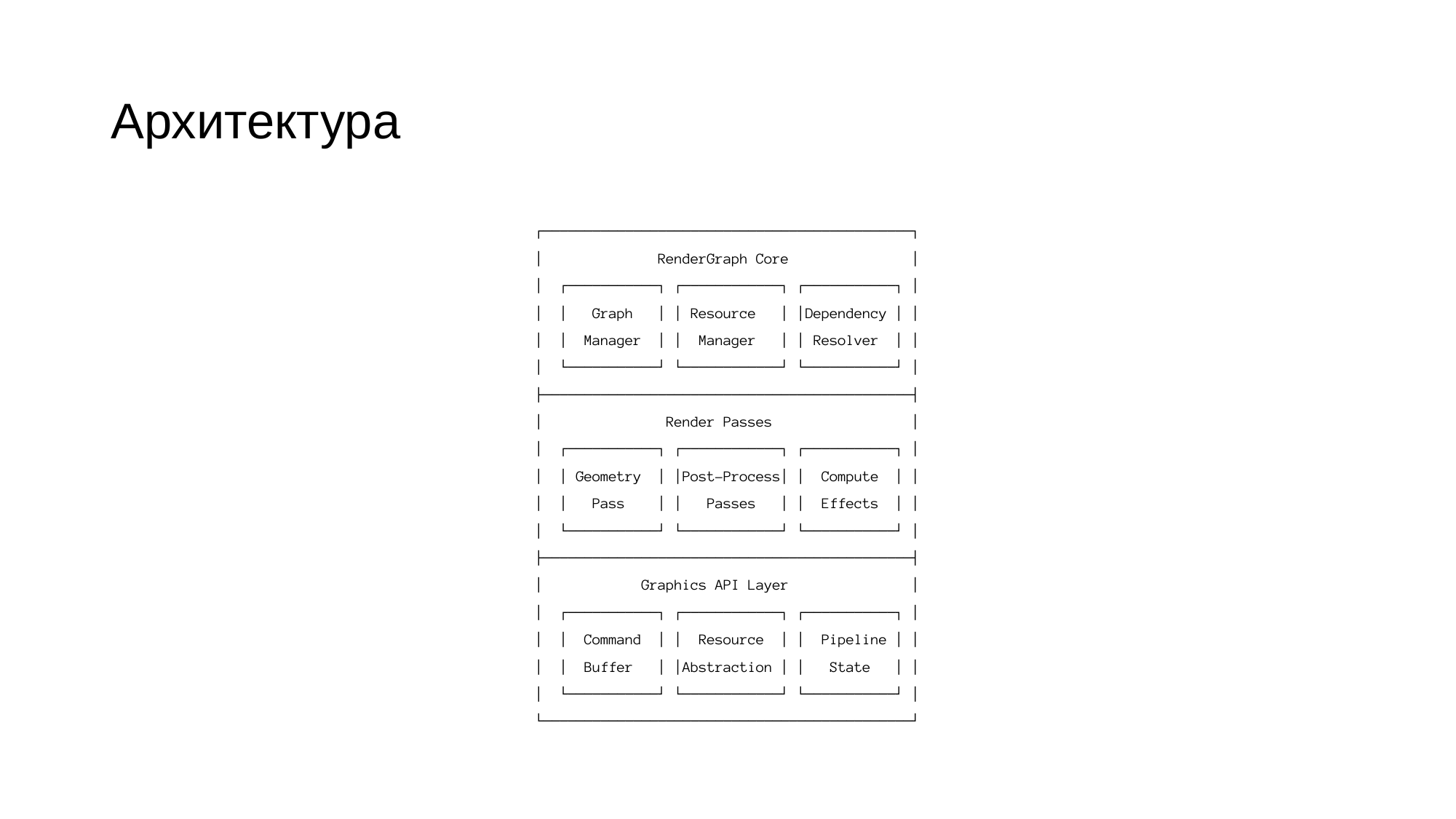

# Архитектура
┌─────────────────────────────────────────────┐
│              RenderGraph Core               │
│  ┌───────────┐ ┌────────────┐ ┌───────────┐ │
│  │   Graph   │ │ Resource   │ │Dependency │ │
│  │  Manager  │ │  Manager   │ │ Resolver  │ │
│  └───────────┘ └────────────┘ └───────────┘ │
├─────────────────────────────────────────────┤
│               Render Passes                 │
│  ┌───────────┐ ┌────────────┐ ┌───────────┐ │
│  │ Geometry  │ │Post-Process│ │  Compute  │ │
│  │   Pass    │ │   Passes   │ │  Effects  │ │
│  └───────────┘ └────────────┘ └───────────┘ │
├─────────────────────────────────────────────┤
│            Graphics API Layer               │
│  ┌───────────┐ ┌────────────┐ ┌───────────┐ │
│  │  Command  │ │  Resource  │ │  Pipeline │ │
│  │  Buffer   │ │Abstraction │ │   State   │ │
│  └───────────┘ └────────────┘ └───────────┘ │
└─────────────────────────────────────────────┘